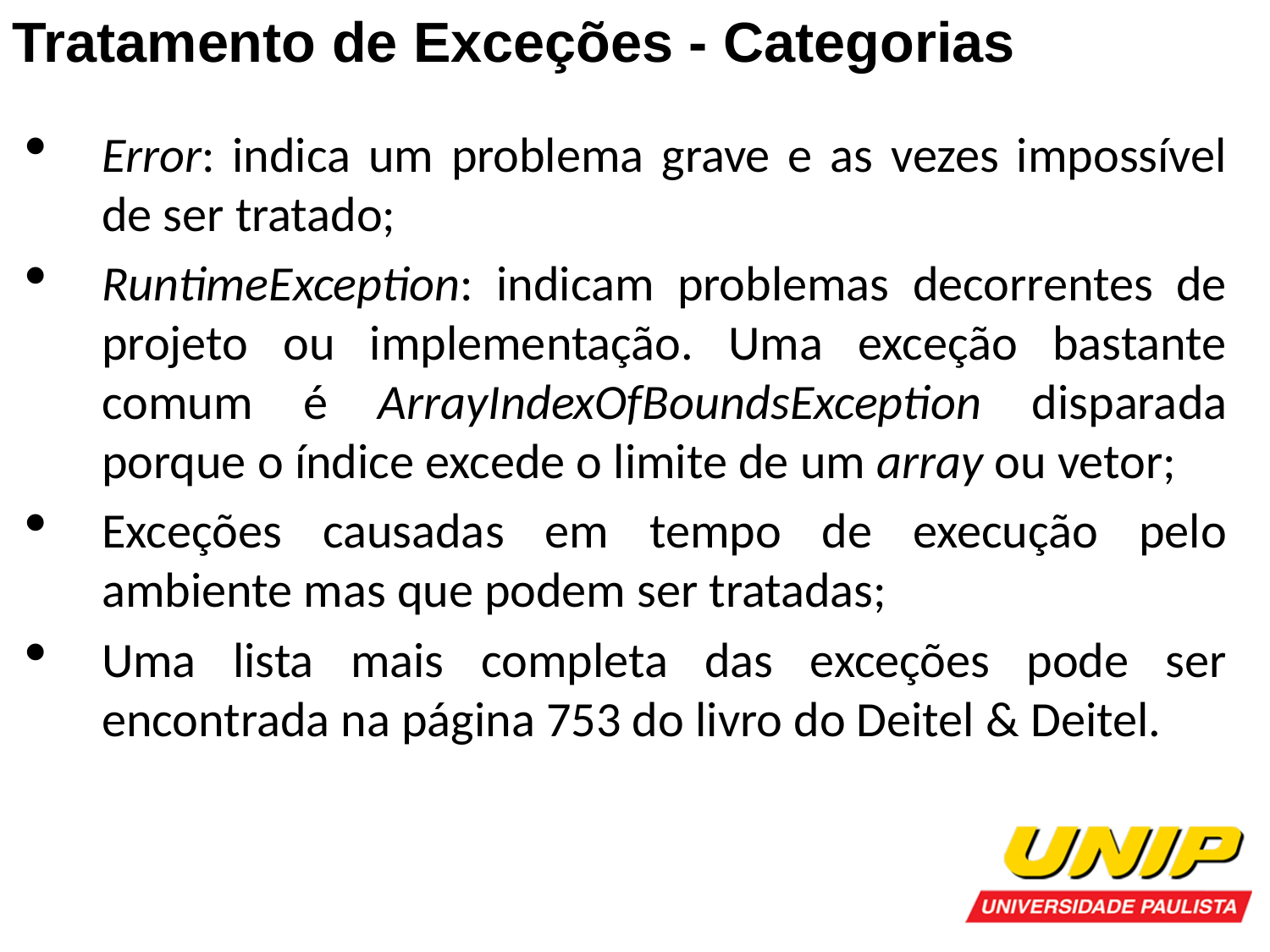

Tratamento de Exceções - Categorias
Error: indica um problema grave e as vezes impossível de ser tratado;
RuntimeException: indicam problemas decorrentes de projeto ou implementação. Uma exceção bastante comum é ArrayIndexOfBoundsException disparada porque o índice excede o limite de um array ou vetor;
Exceções causadas em tempo de execução pelo ambiente mas que podem ser tratadas;
Uma lista mais completa das exceções pode ser encontrada na página 753 do livro do Deitel & Deitel.